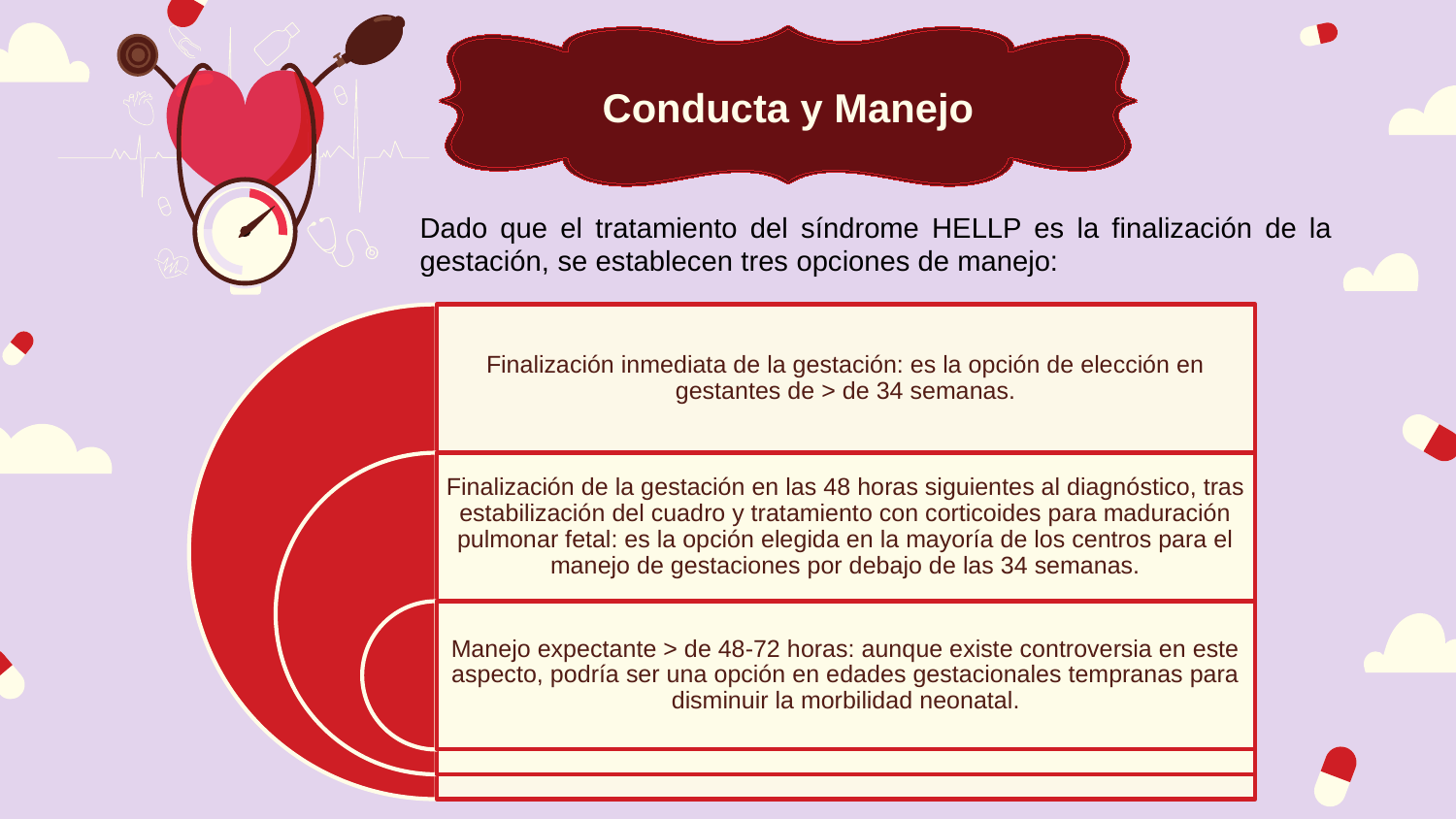

Conducta y Manejo
Dado que el tratamiento del síndrome HELLP es la finalización de la gestación, se establecen tres opciones de manejo:
Finalización inmediata de la gestación: es la opción de elección en gestantes de > de 34 semanas.
Finalización de la gestación en las 48 horas siguientes al diagnóstico, tras estabilización del cuadro y tratamiento con corticoides para maduración pulmonar fetal: es la opción elegida en la mayoría de los centros para el manejo de gestaciones por debajo de las 34 semanas.
Manejo expectante > de 48-72 horas: aunque existe controversia en este aspecto, podría ser una opción en edades gestacionales tempranas para disminuir la morbilidad neonatal.